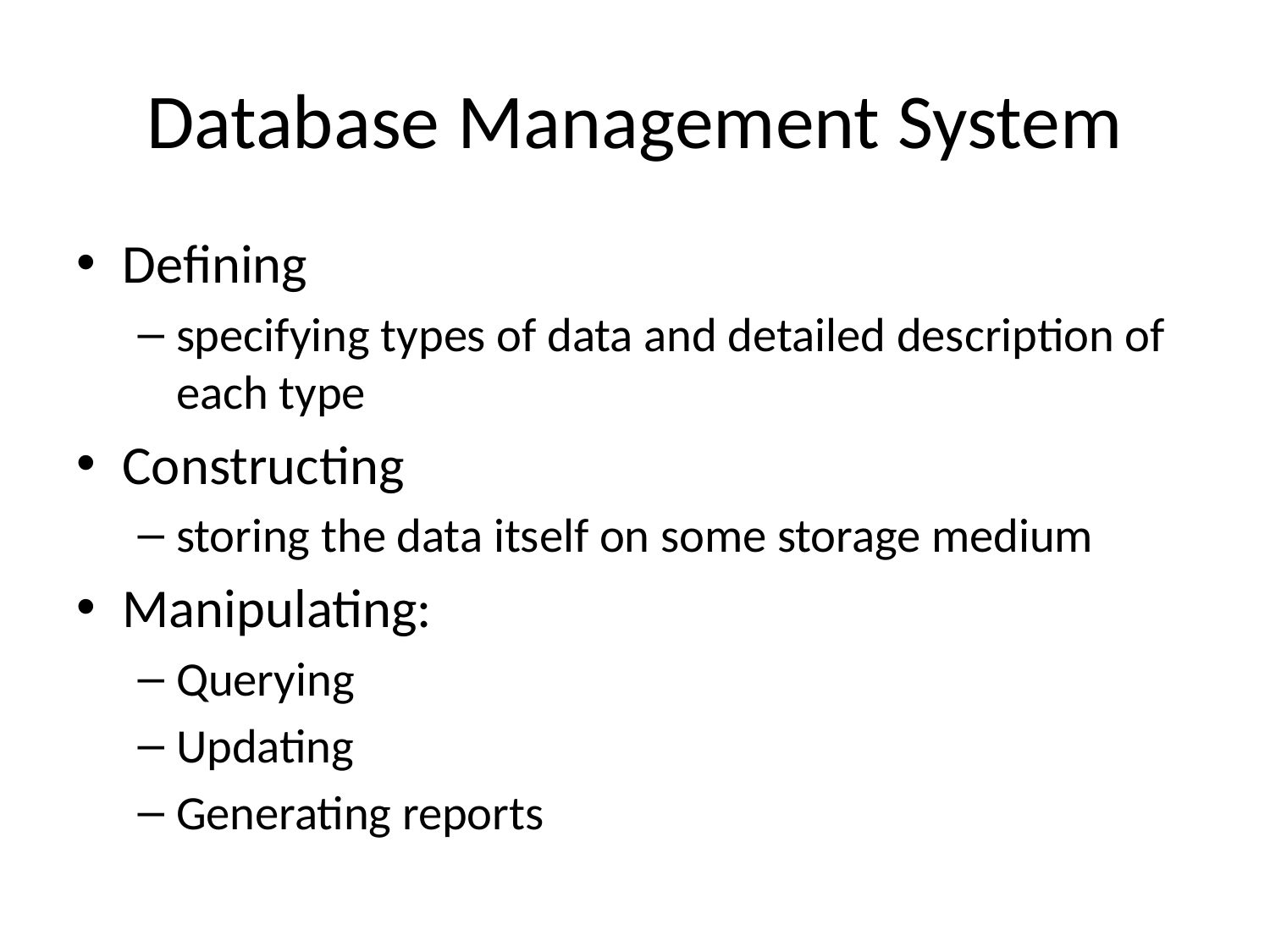

# Database Management System
Defining
specifying types of data and detailed description of each type
Constructing
storing the data itself on some storage medium
Manipulating:
Querying
Updating
Generating reports